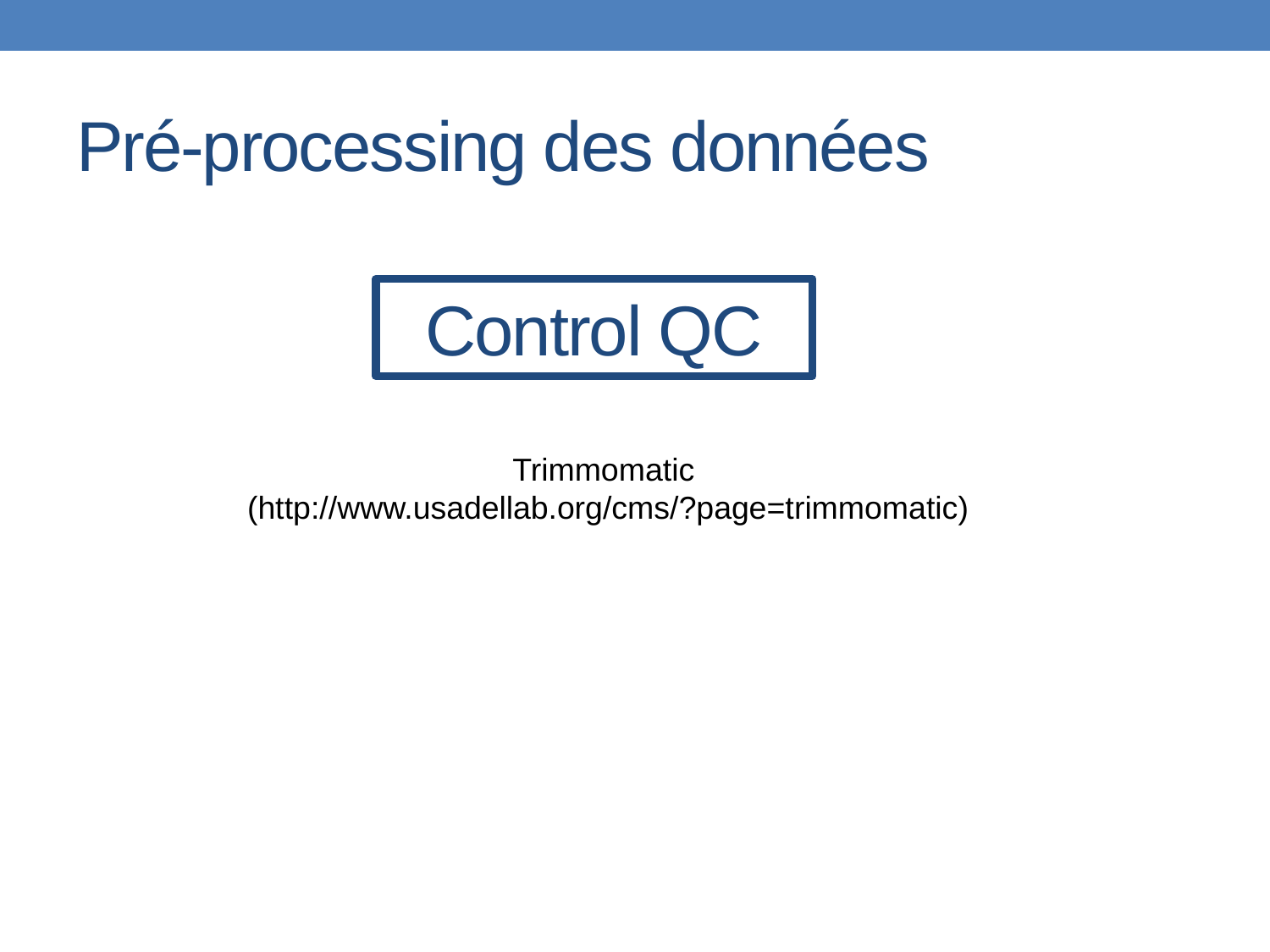

# Pré-processing des données
Control QC
Trimmomatic
(http://www.usadellab.org/cms/?page=trimmomatic)